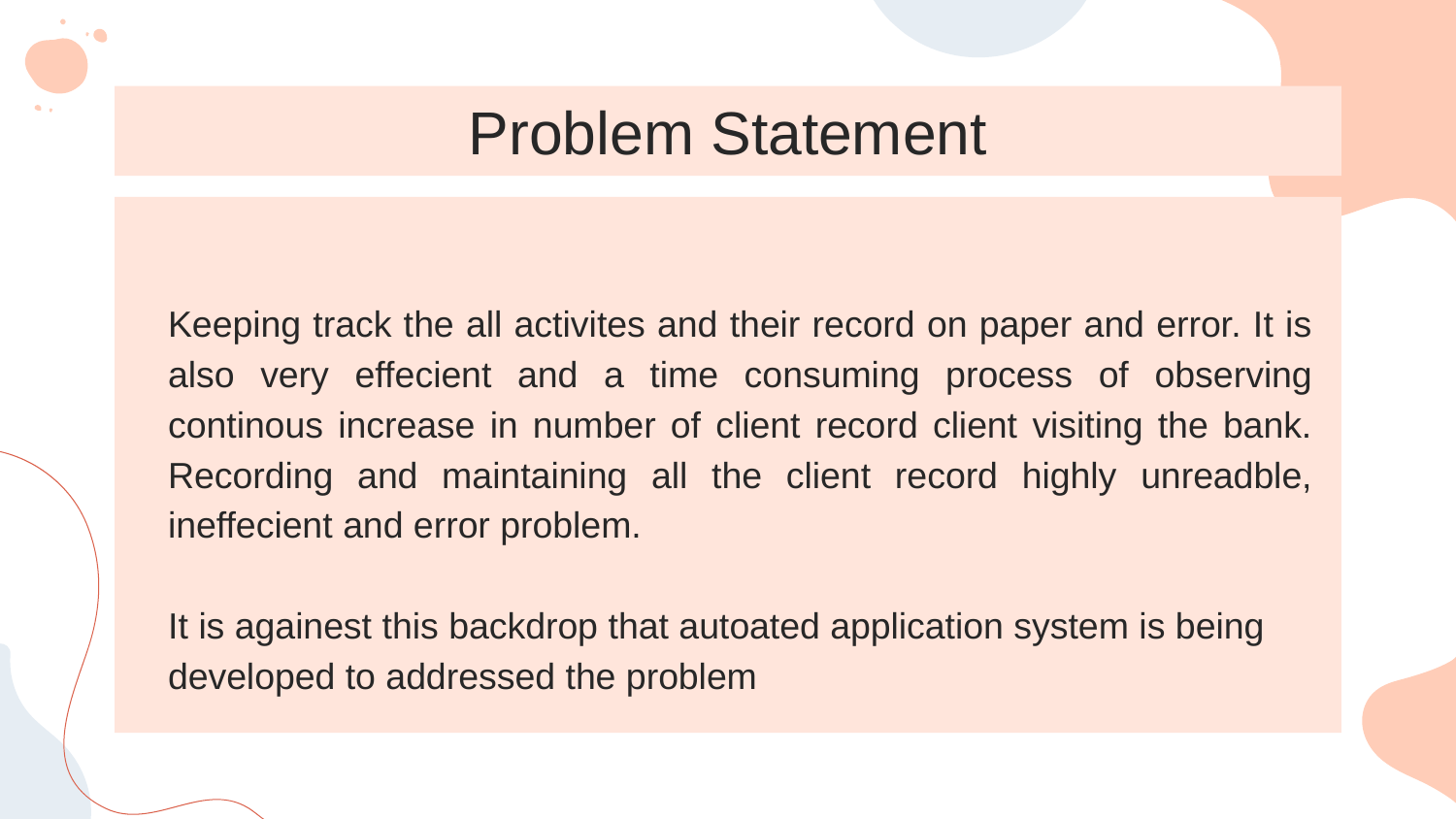

# Problem Statement

Keeping track the all activites and their record on paper and error. It is also very effecient and a time consuming process of observing continous increase in number of client record client visiting the bank. Recording and maintaining all the client record highly unreadble, ineffecient and error problem.

It is againest this backdrop that autoated application system is being developed to addressed the problem